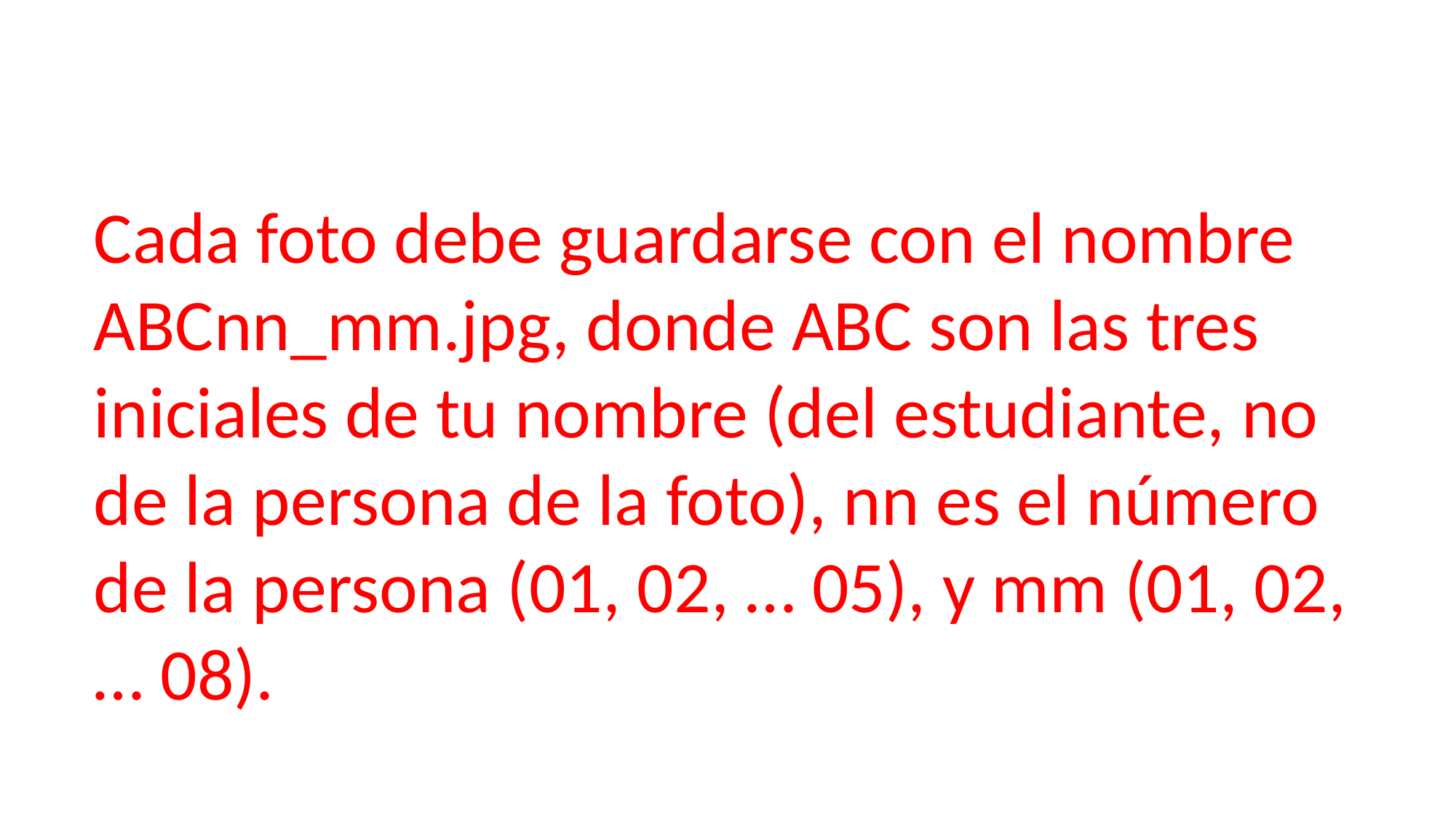

Cada foto debe guardarse con el nombre ABCnn_mm.jpg, donde ABC son las tres iniciales de tu nombre (del estudiante, no de la persona de la foto), nn es el número de la persona (01, 02, … 05), y mm (01, 02, … 08).